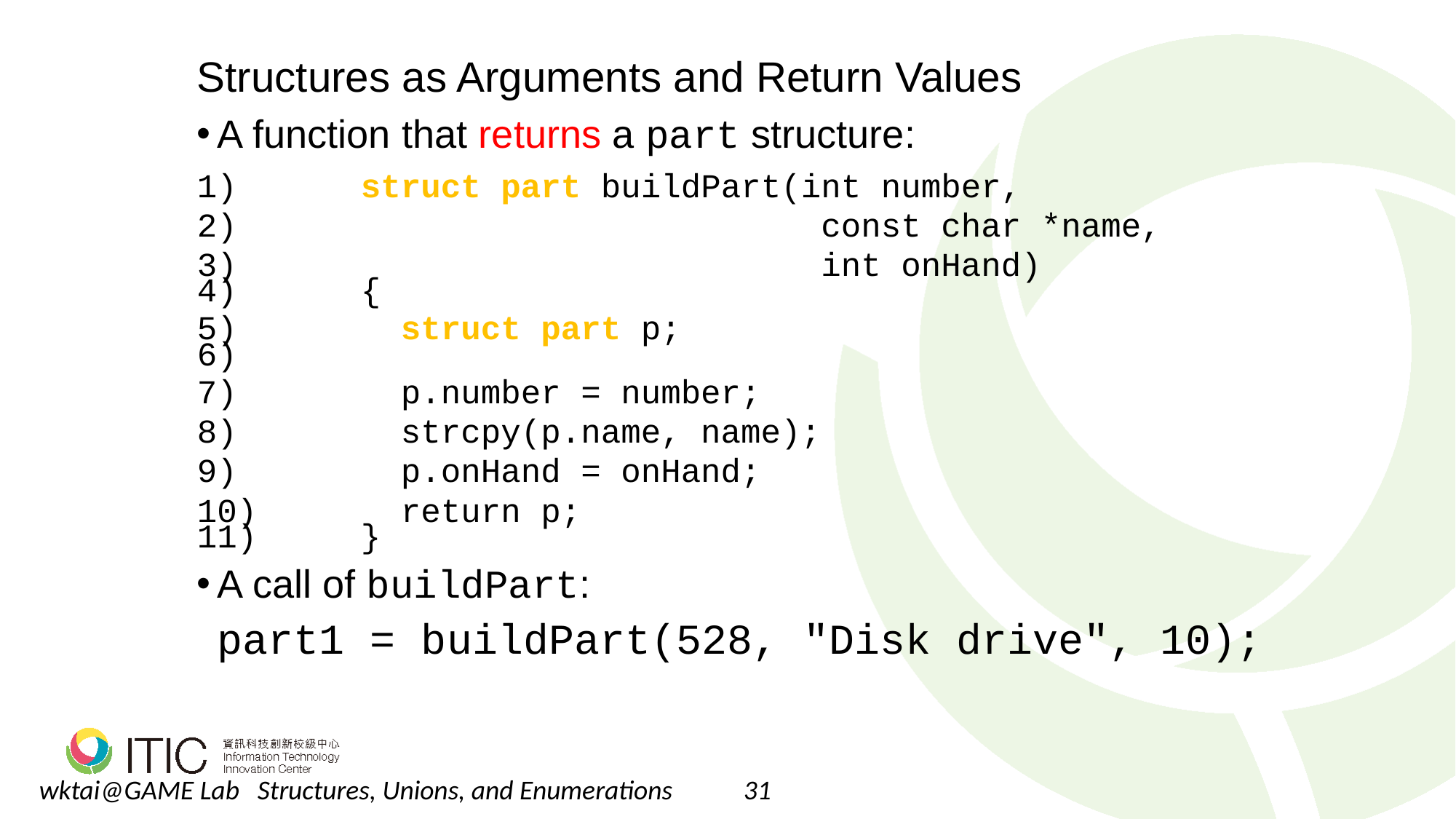

# Structures as Arguments and Return Values
A function that returns a part structure:
	struct part buildPart(int number,
	                       const char *name,
	                       int onHand)
	{
	  struct part p;

	  p.number = number;
	  strcpy(p.name, name);
	  p.onHand = onHand;
	  return p;
	}
A call of buildPart:
	part1 = buildPart(528, "Disk drive", 10);